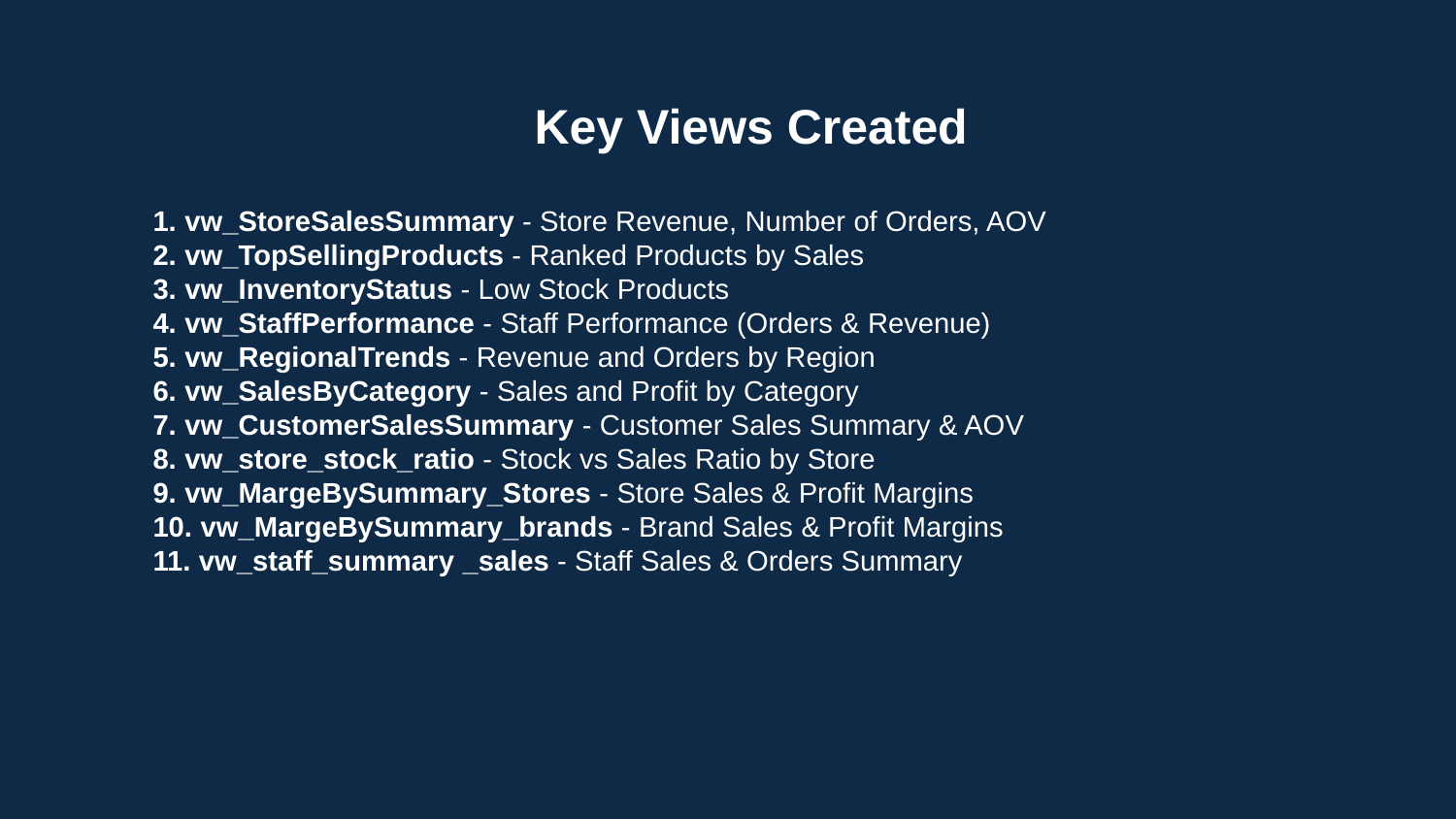

# Key Views Created
1. vw_StoreSalesSummary - Store Revenue, Number of Orders, AOV
2. vw_TopSellingProducts - Ranked Products by Sales
3. vw_InventoryStatus - Low Stock Products
4. vw_StaffPerformance - Staff Performance (Orders & Revenue)
5. vw_RegionalTrends - Revenue and Orders by Region
6. vw_SalesByCategory - Sales and Profit by Category
7. vw_CustomerSalesSummary - Customer Sales Summary & AOV
8. vw_store_stock_ratio - Stock vs Sales Ratio by Store
9. vw_MargeBySummary_Stores - Store Sales & Profit Margins
10. vw_MargeBySummary_brands - Brand Sales & Profit Margins
11. vw_staff_summary _sales - Staff Sales & Orders Summary